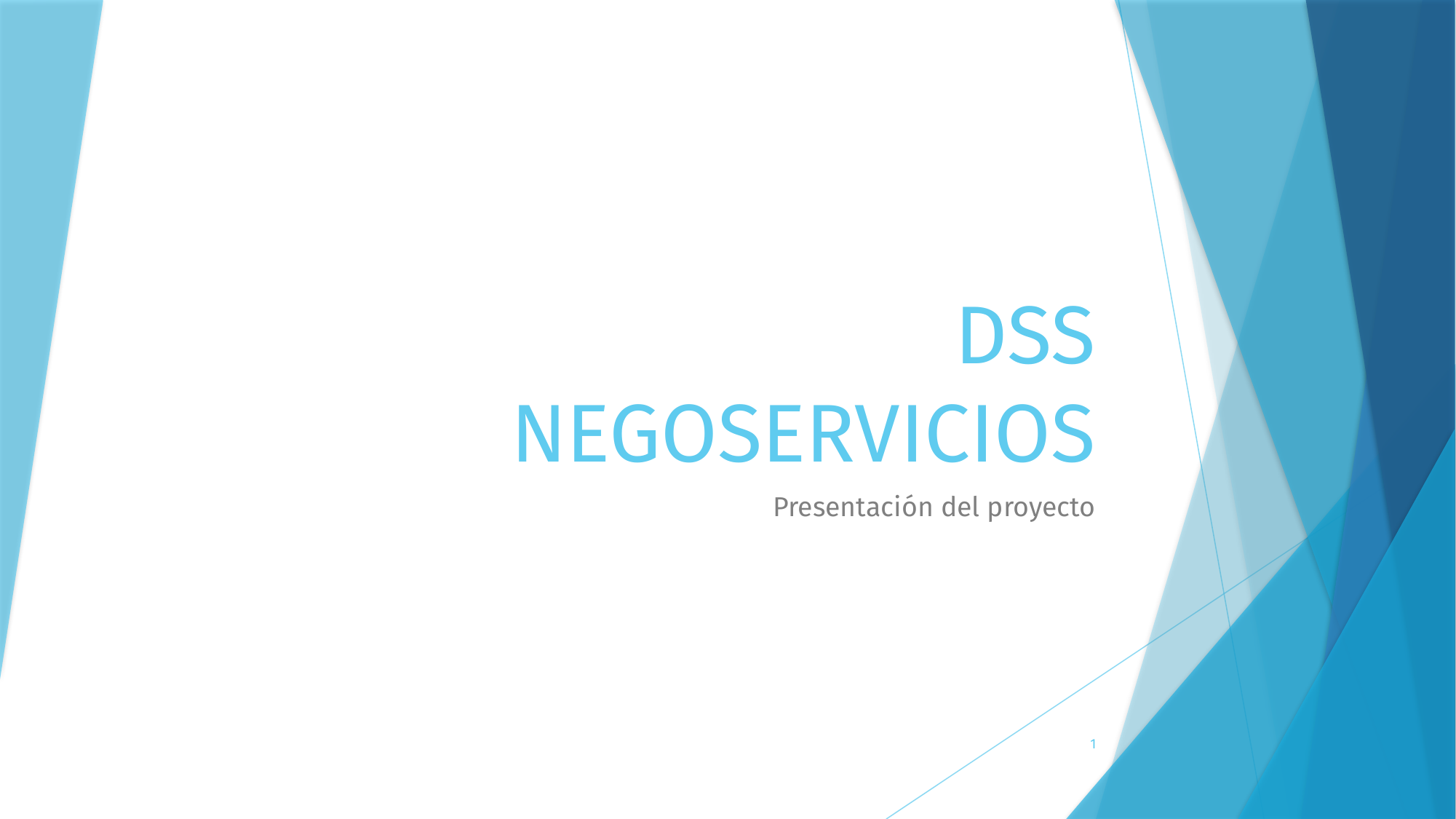

# DSS NEGOSERVICIOS
Presentación del proyecto
1